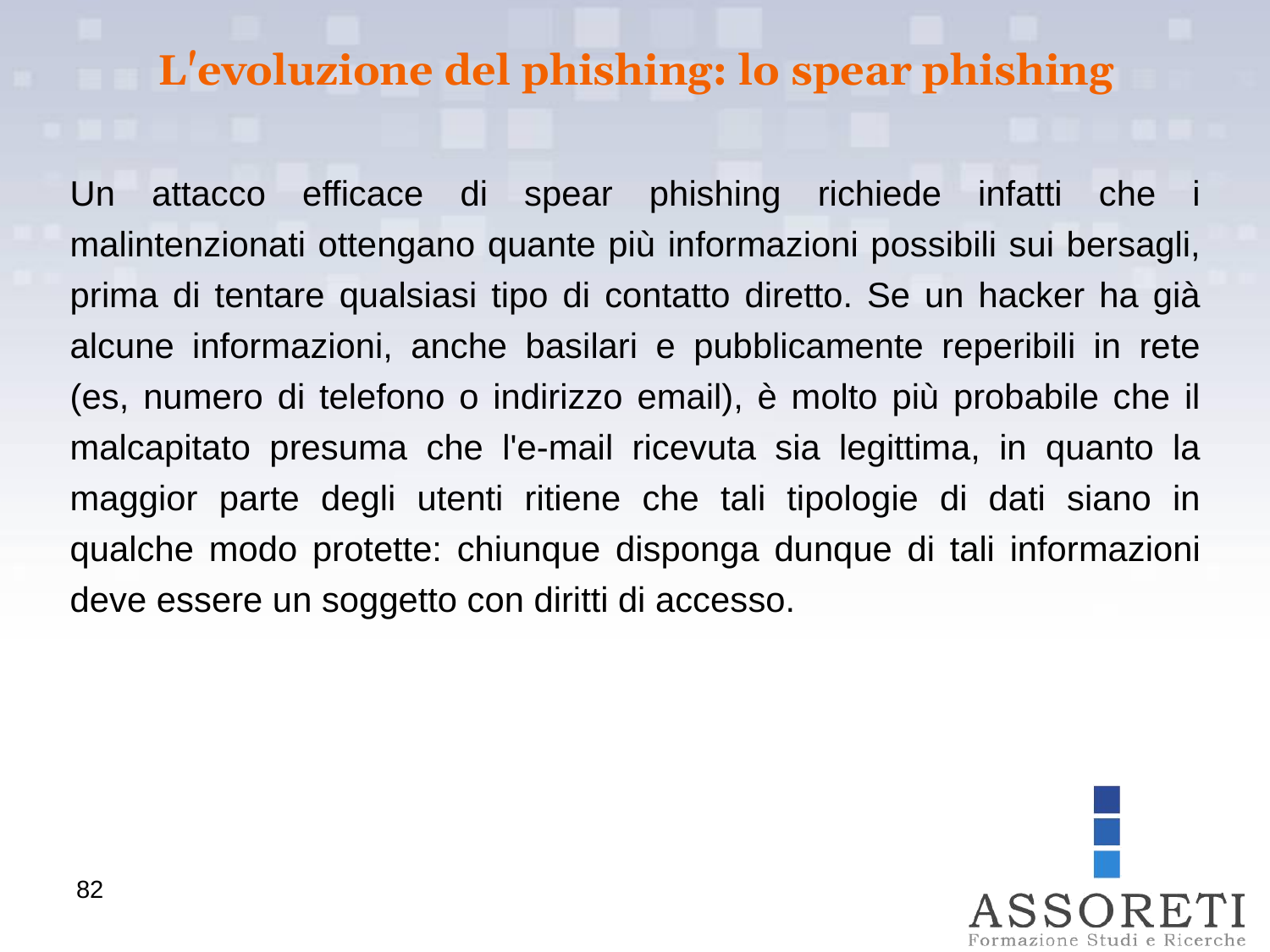

L'evoluzione del phishing: lo spear phishing
Un attacco efficace di spear phishing richiede infatti che i malintenzionati ottengano quante più informazioni possibili sui bersagli, prima di tentare qualsiasi tipo di contatto diretto. Se un hacker ha già alcune informazioni, anche basilari e pubblicamente reperibili in rete (es, numero di telefono o indirizzo email), è molto più probabile che il malcapitato presuma che l'e-mail ricevuta sia legittima, in quanto la maggior parte degli utenti ritiene che tali tipologie di dati siano in qualche modo protette: chiunque disponga dunque di tali informazioni deve essere un soggetto con diritti di accesso.
82